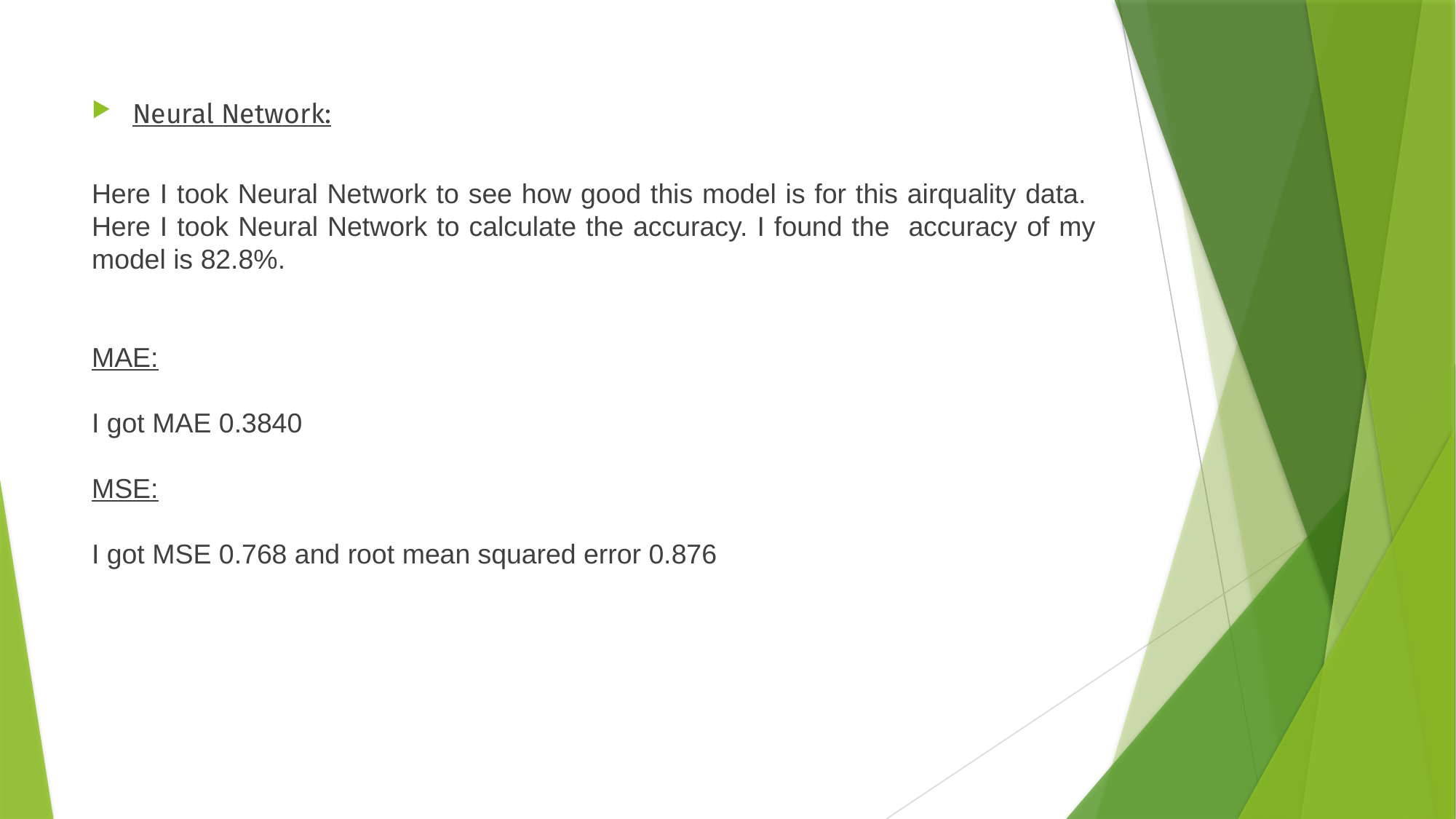

Neural Network:

Here I took Neural Network to see how good this model is for this airquality data.  Here I took Neural Network to calculate the accuracy. I found the  accuracy of my model is 82.8%.

MAE:

I got MAE 0.3840

MSE:

I got MSE 0.768 and root mean squared error 0.876